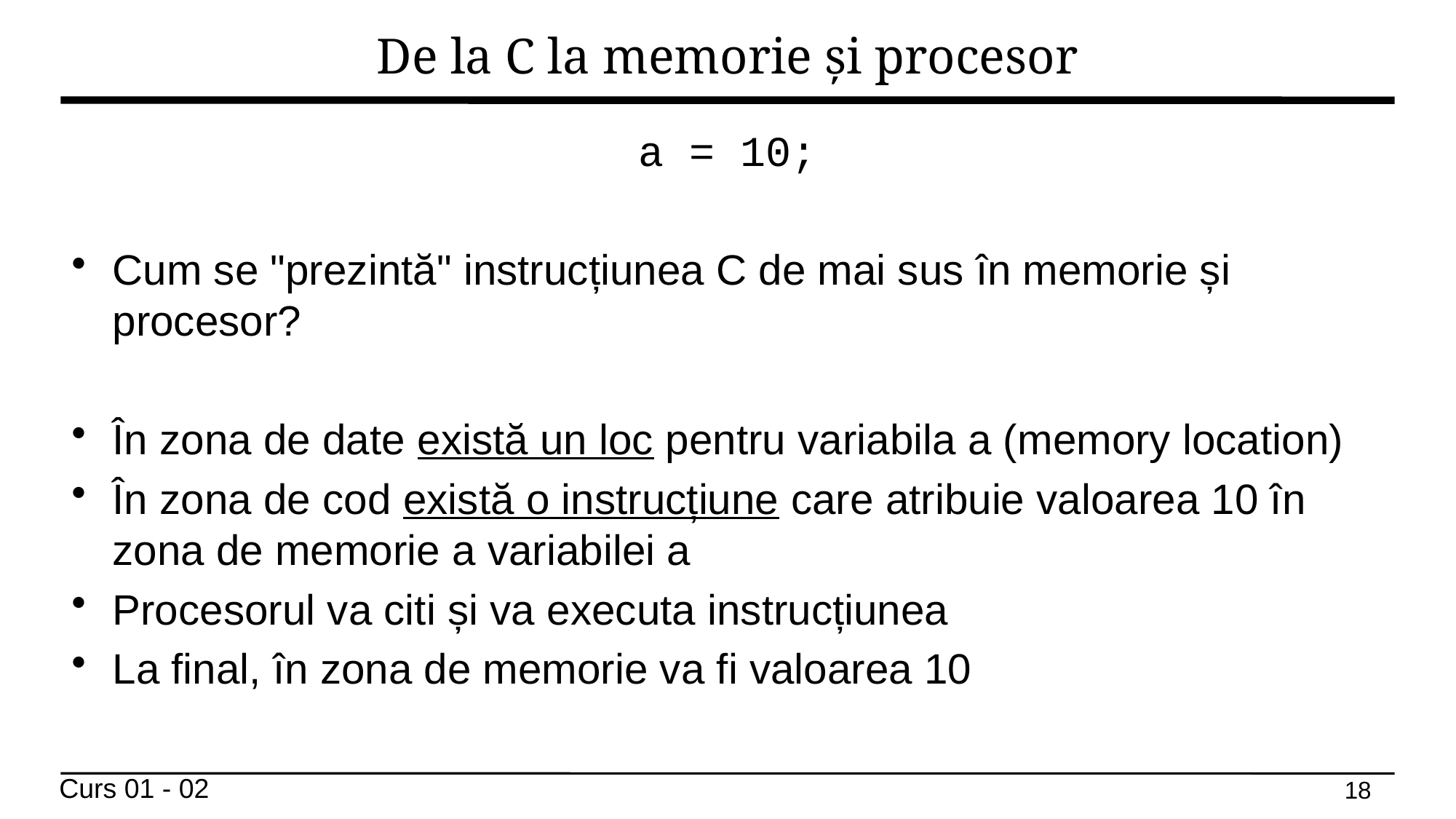

# De la C la memorie și procesor
a = 10;

Cum se "prezintă" instrucțiunea C de mai sus în memorie și procesor?

În zona de date există un loc pentru variabila a (memory location)
În zona de cod există o instrucțiune care atribuie valoarea 10 în zona de memorie a variabilei a
Procesorul va citi și va executa instrucțiunea
La final, în zona de memorie va fi valoarea 10